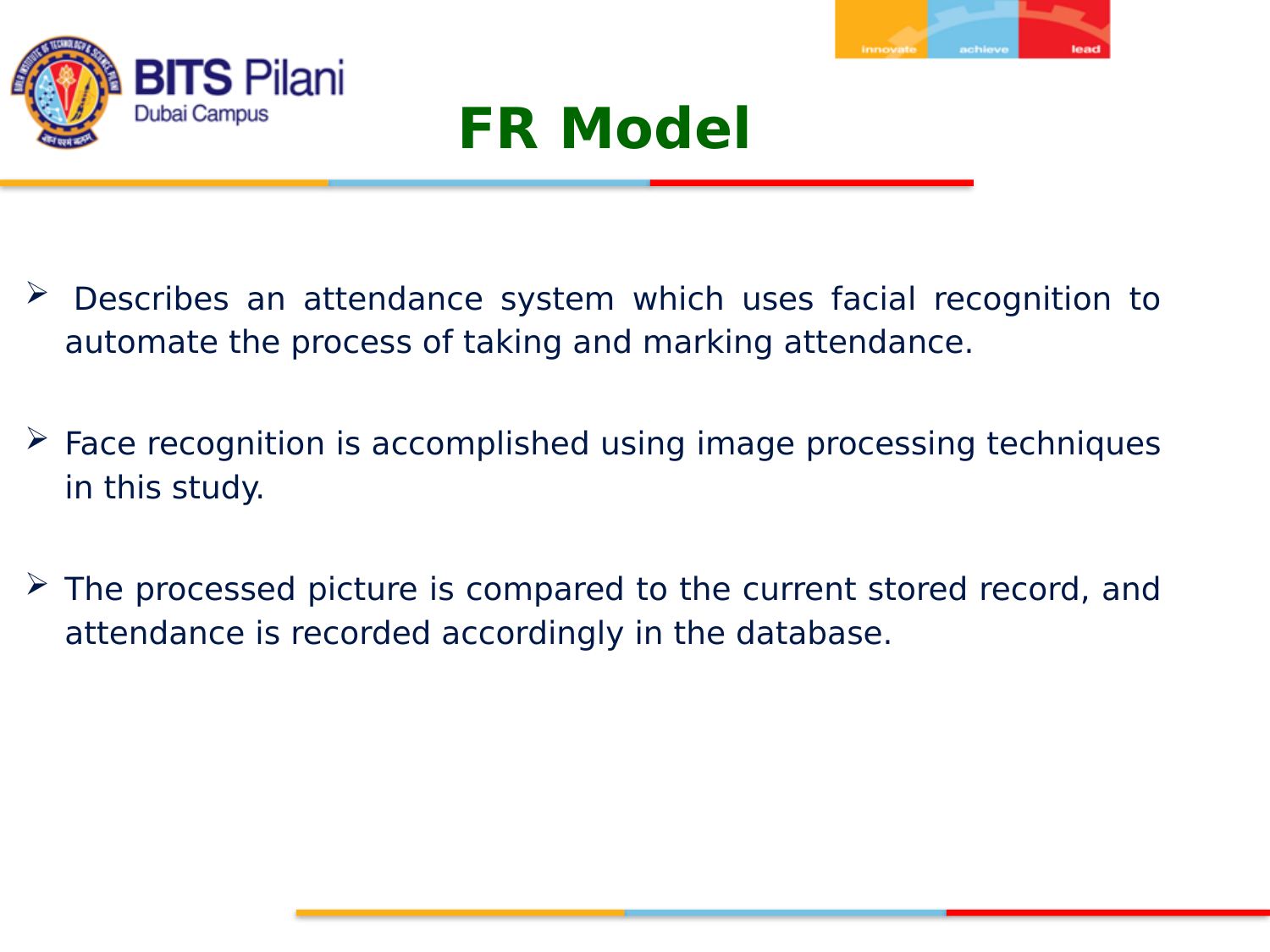

FR Model

 Describes an attendance system which uses facial recognition to automate the process of taking and marking attendance.

Face recognition is accomplished using image processing techniques in this study.

The processed picture is compared to the current stored record, and attendance is recorded accordingly in the database.